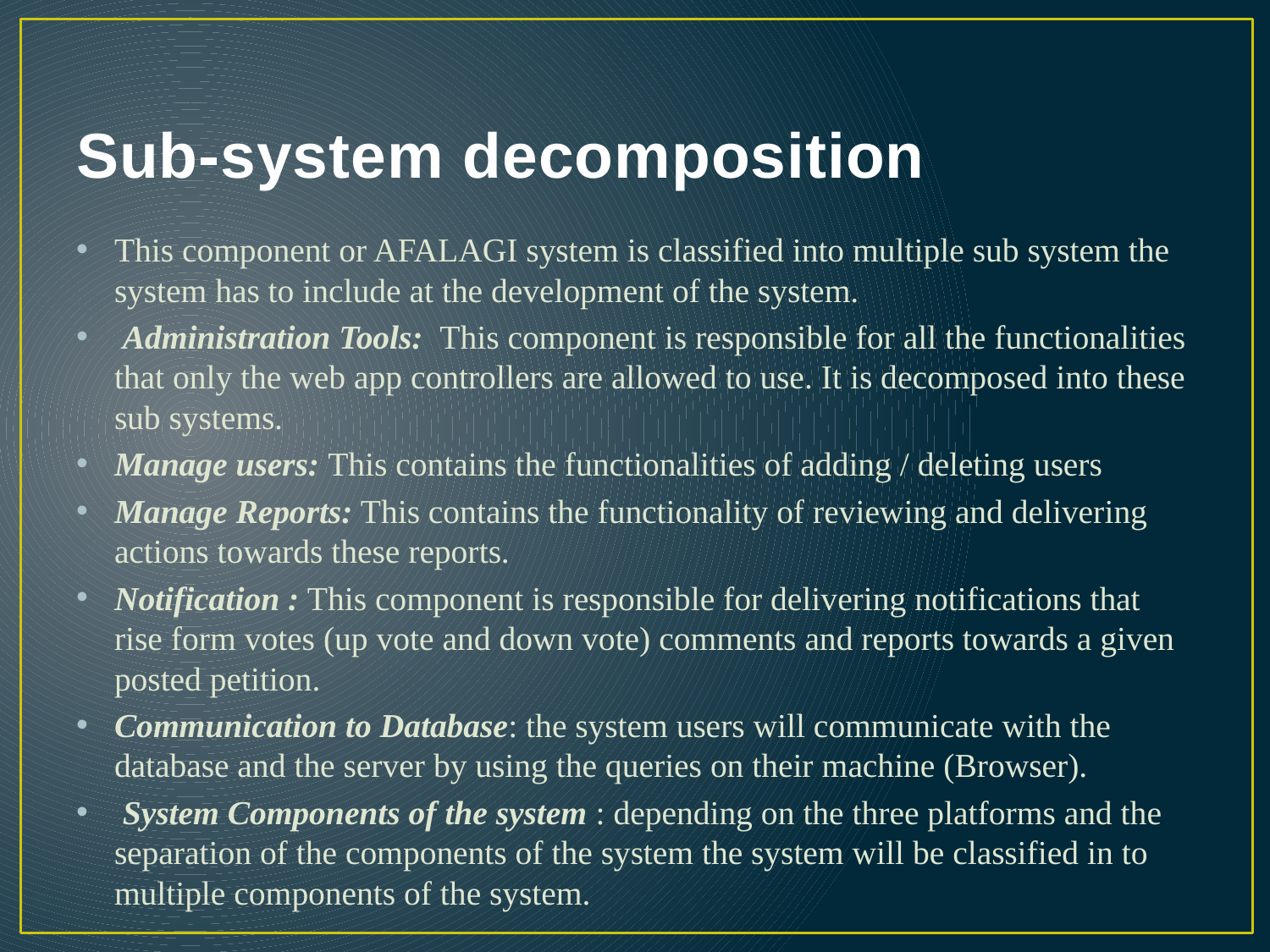

# Sub-system decomposition
This component or AFALAGI system is classified into multiple sub system the system has to include at the development of the system.
 Administration Tools:  This component is responsible for all the functionalities that only the web app controllers are allowed to use. It is decomposed into these sub systems.
Manage users: This contains the functionalities of adding / deleting users
Manage Reports: This contains the functionality of reviewing and delivering  actions towards these reports.
Notification : This component is responsible for delivering notifications that rise form votes (up vote and down vote) comments and reports towards a given posted petition.
Communication to Database: the system users will communicate with the database and the server by using the queries on their machine (Browser).
 System Components of the system : depending on the three platforms and the separation of the components of the system the system will be classified in to multiple components of the system.